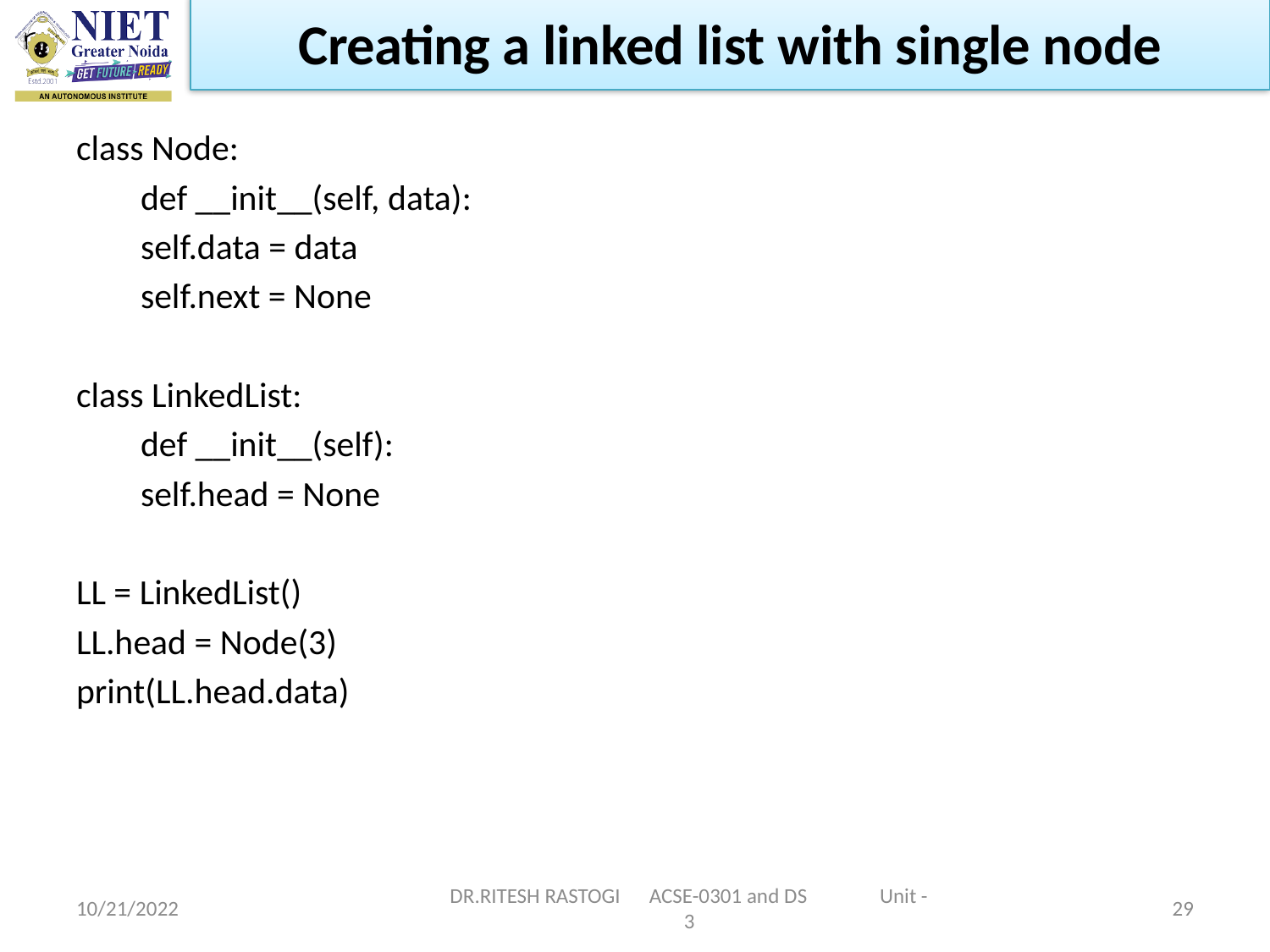

Creating a linked list with single node
class Node:
        def __init__(self, data):
        self.data = data
        self.next = None

class LinkedList:
        def __init__(self):
        self.head = None

LL = LinkedList()
LL.head = Node(3)
print(LL.head.data)
10/21/2022
DR.RITESH RASTOGI      ACSE-0301 and DS               Unit -3
29